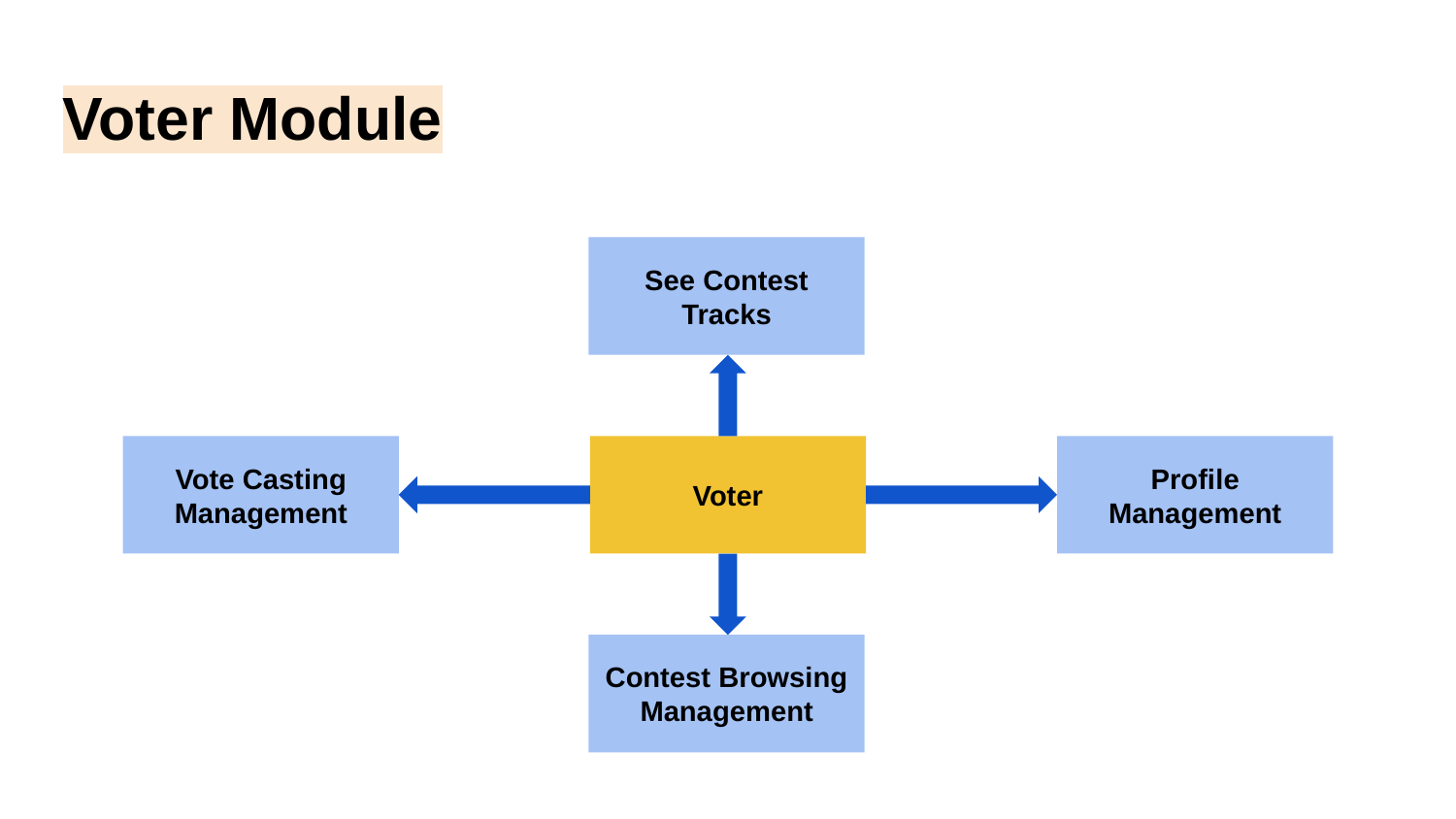

# Voter Module
See Contest Tracks

Vote Casting Management
Voter
Profile Management

Contest Browsing Management